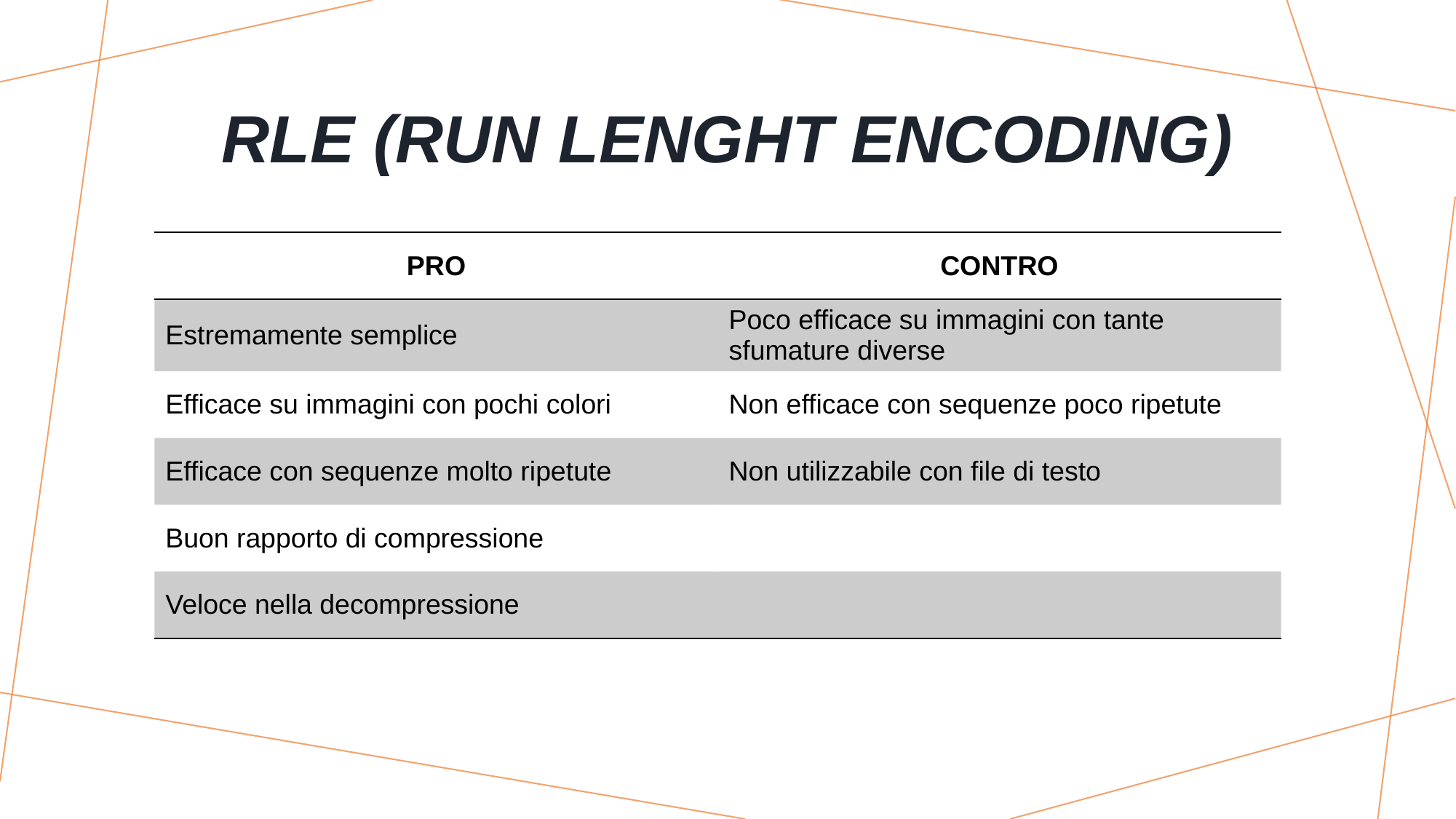

# Rle (Run lenght encoding)
| PRO | CONTRO |
| --- | --- |
| Estremamente semplice | Poco efficace su immagini con tante sfumature diverse |
| Efficace su immagini con pochi colori | Non efficace con sequenze poco ripetute |
| Efficace con sequenze molto ripetute | Non utilizzabile con file di testo |
| Buon rapporto di compressione |  |
| Veloce nella decompressione |  |